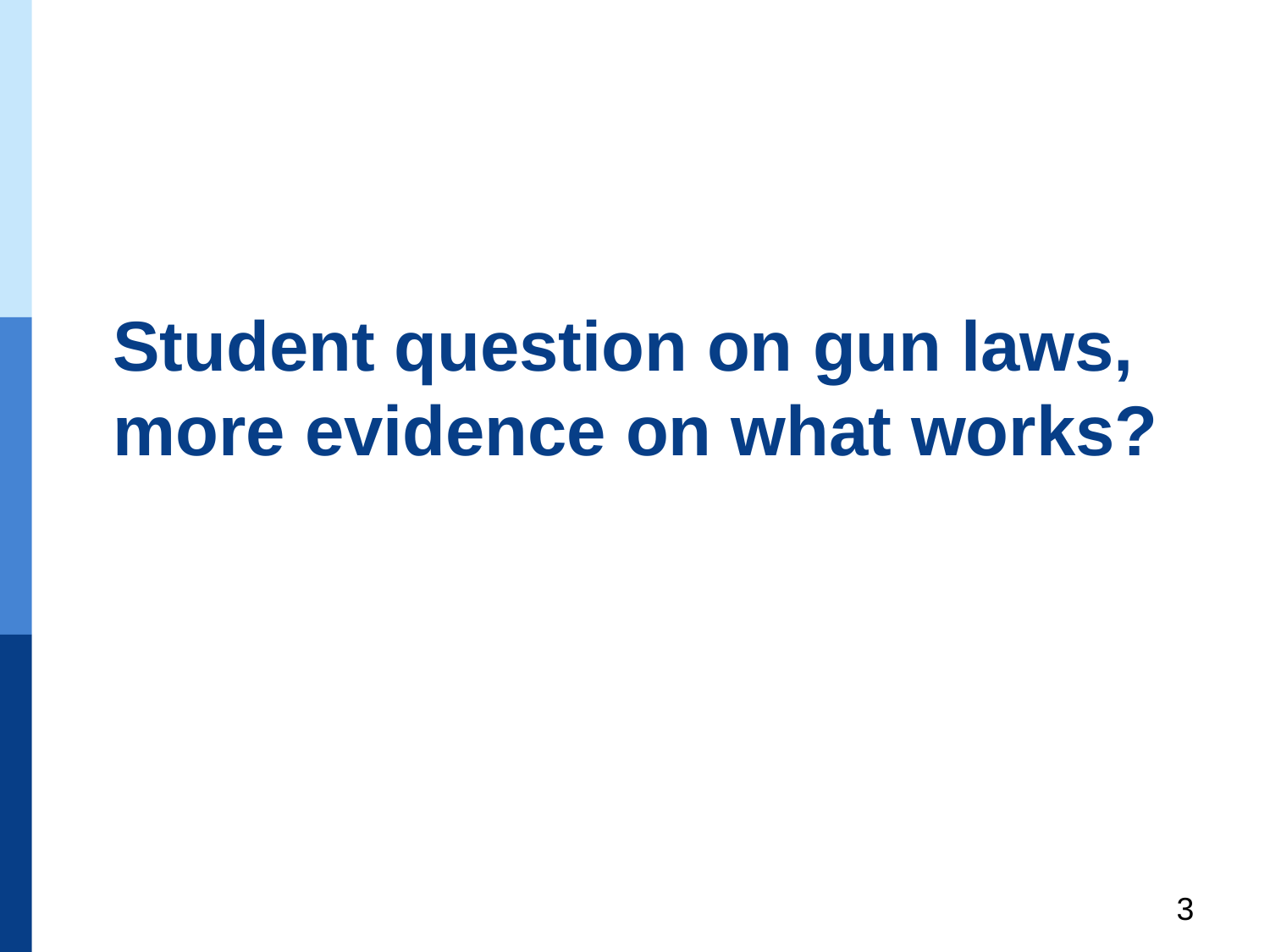

# Student question on gun laws, more evidence on what works?
3